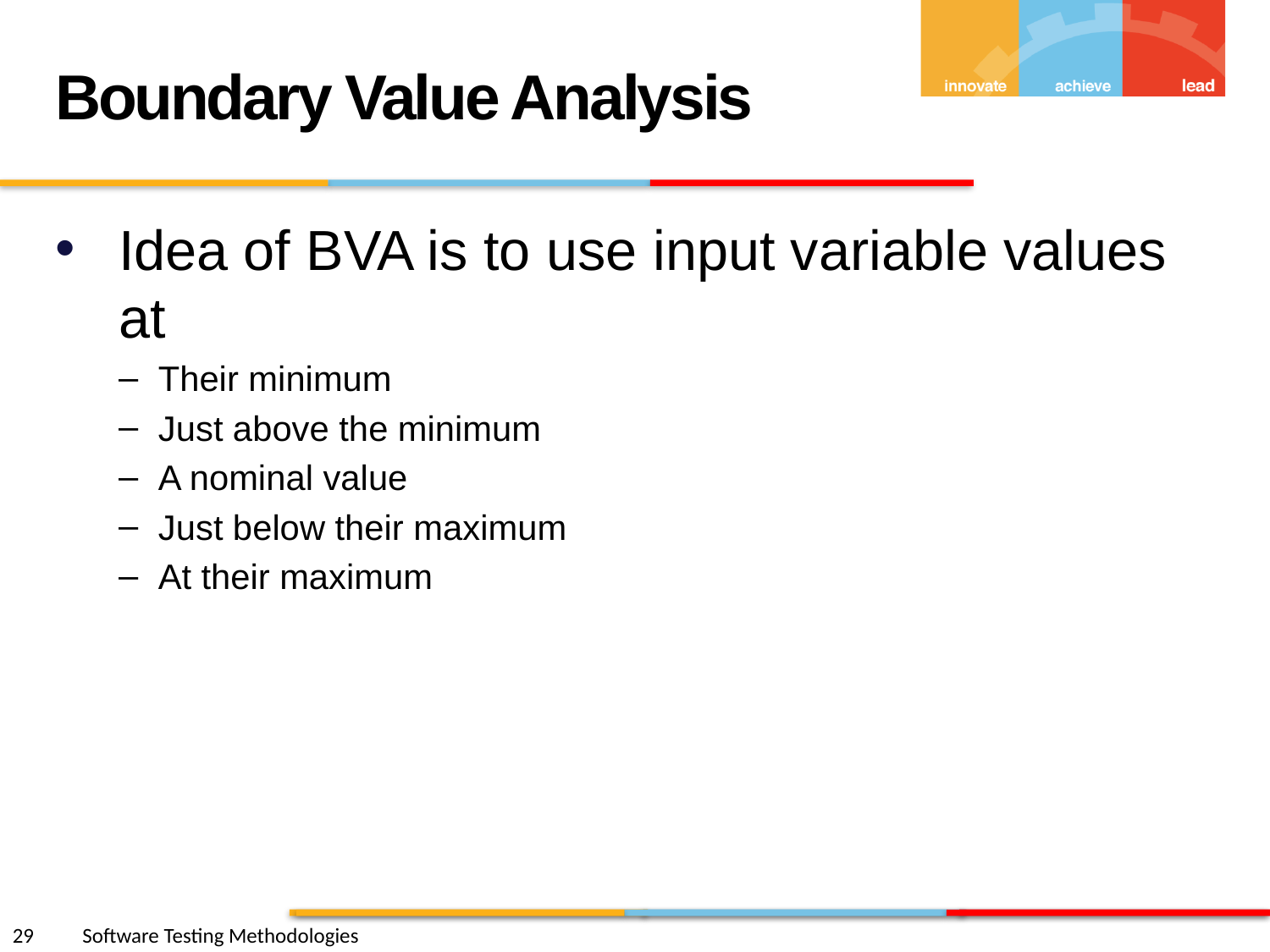

Boundary Value Analysis
Idea of BVA is to use input variable values at
Their minimum
Just above the minimum
A nominal value
Just below their maximum
At their maximum